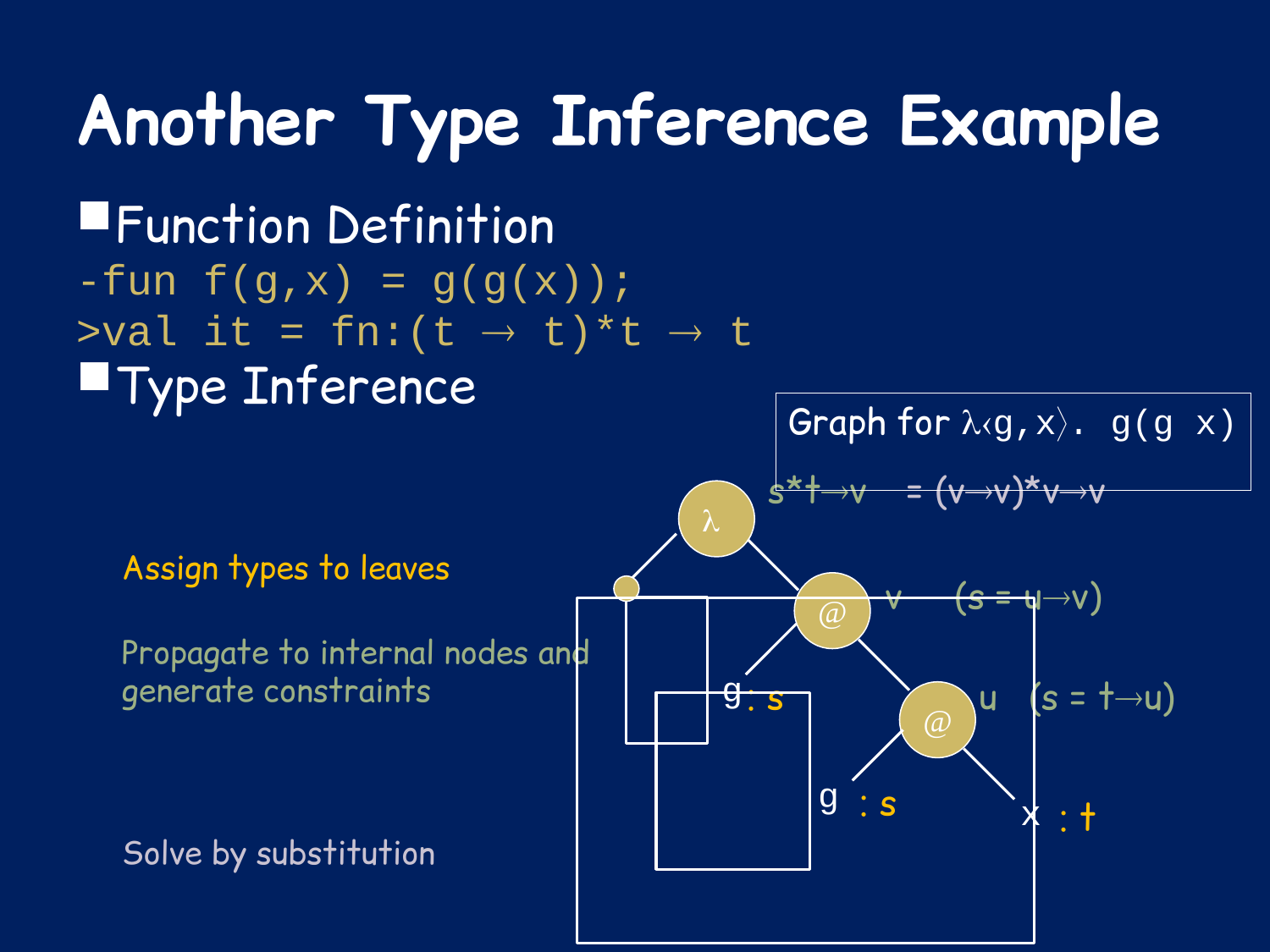

Another Type Inference Example
Function Definition
-fun f(g,x) = g(g(x));
>val it = fn:(t → t)*t → t
Type Inference
Graph for λ〈g,x〉. g(g x)
s*t→v
= (v→v)*v→v
λ

Assign types to leaves
v     (s = u→v)
@

Propagate to internal nodes and generate constraints

g
: s
u   (s = t→u)
@

g
: s
x
: t
Solve by substitution